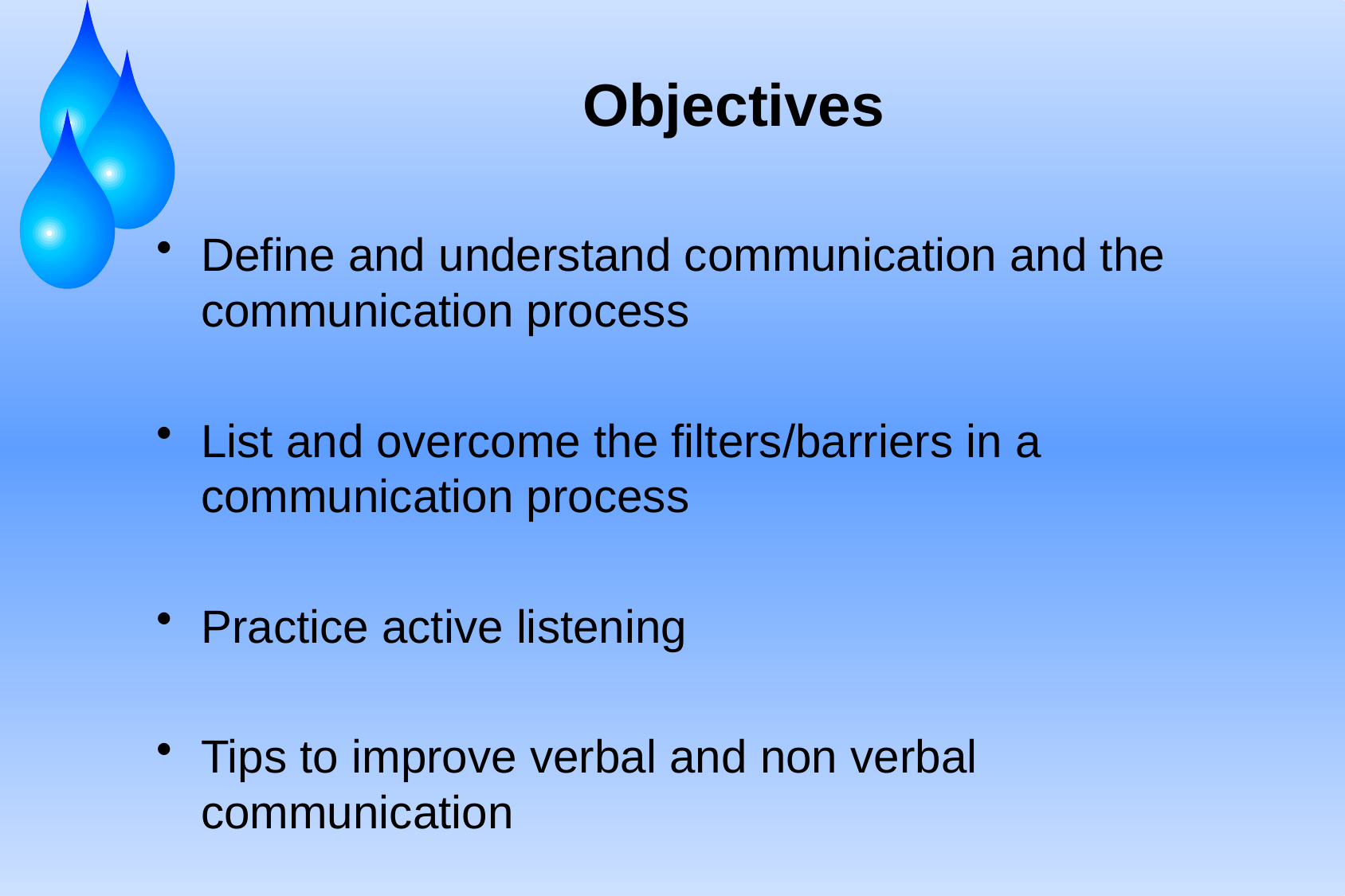

Objectives
Define and understand communication and the communication process

List and overcome the filters/barriers in a communication process

Practice active listening

Tips to improve verbal and non verbal communication